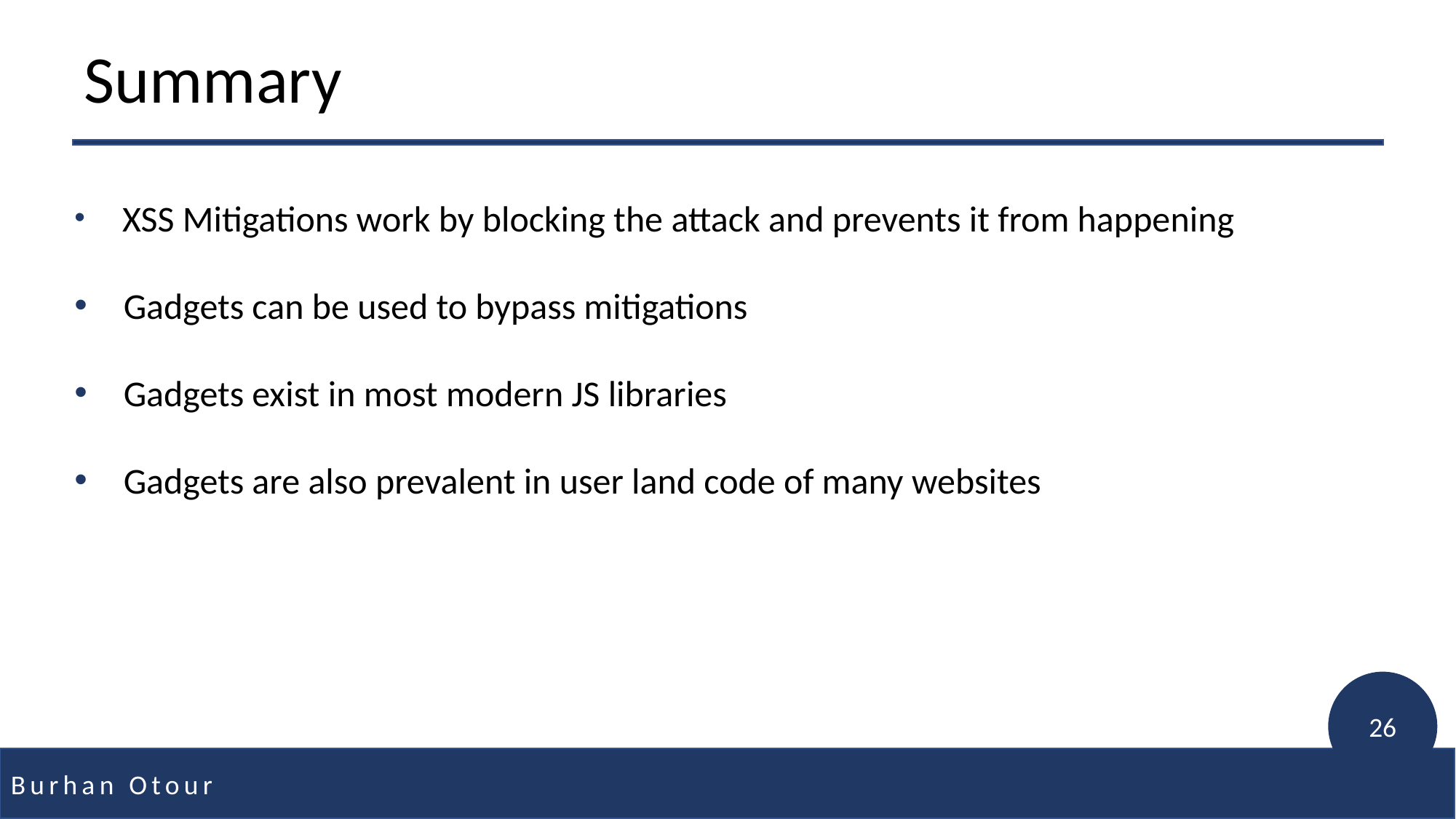

# Summary

 XSS Mitigations work by blocking the attack and prevents it from happening

 Gadgets can be used to bypass mitigations

 Gadgets exist in most modern JS libraries

 Gadgets are also prevalent in user land code of many websites

26
Burhan Otour